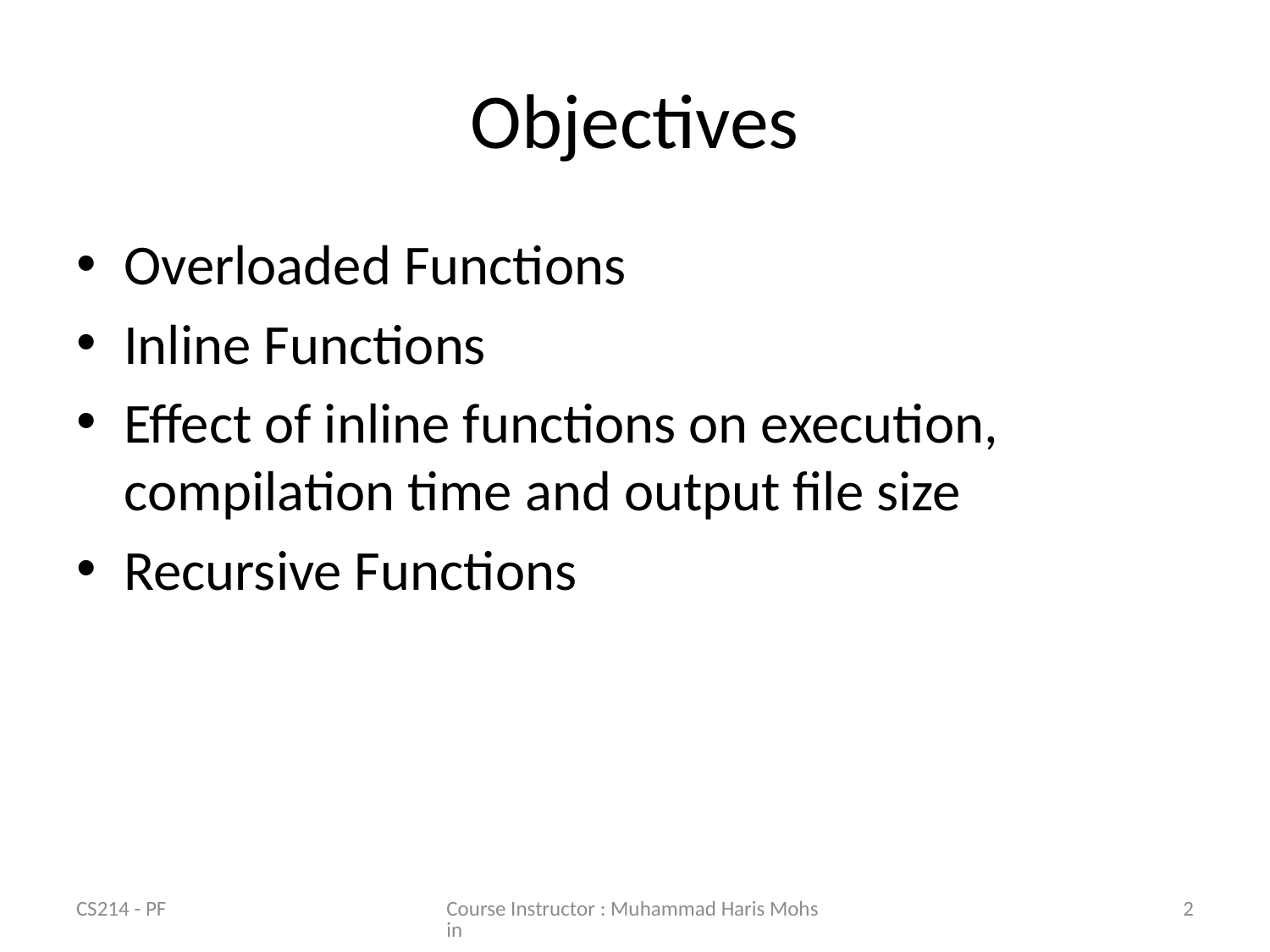

# Objectives
Overloaded Functions
Inline Functions
Effect of inline functions on execution, compilation time and output file size
Recursive Functions

CS214 - PF
Course Instructor : Muhammad Haris Mohsin
2